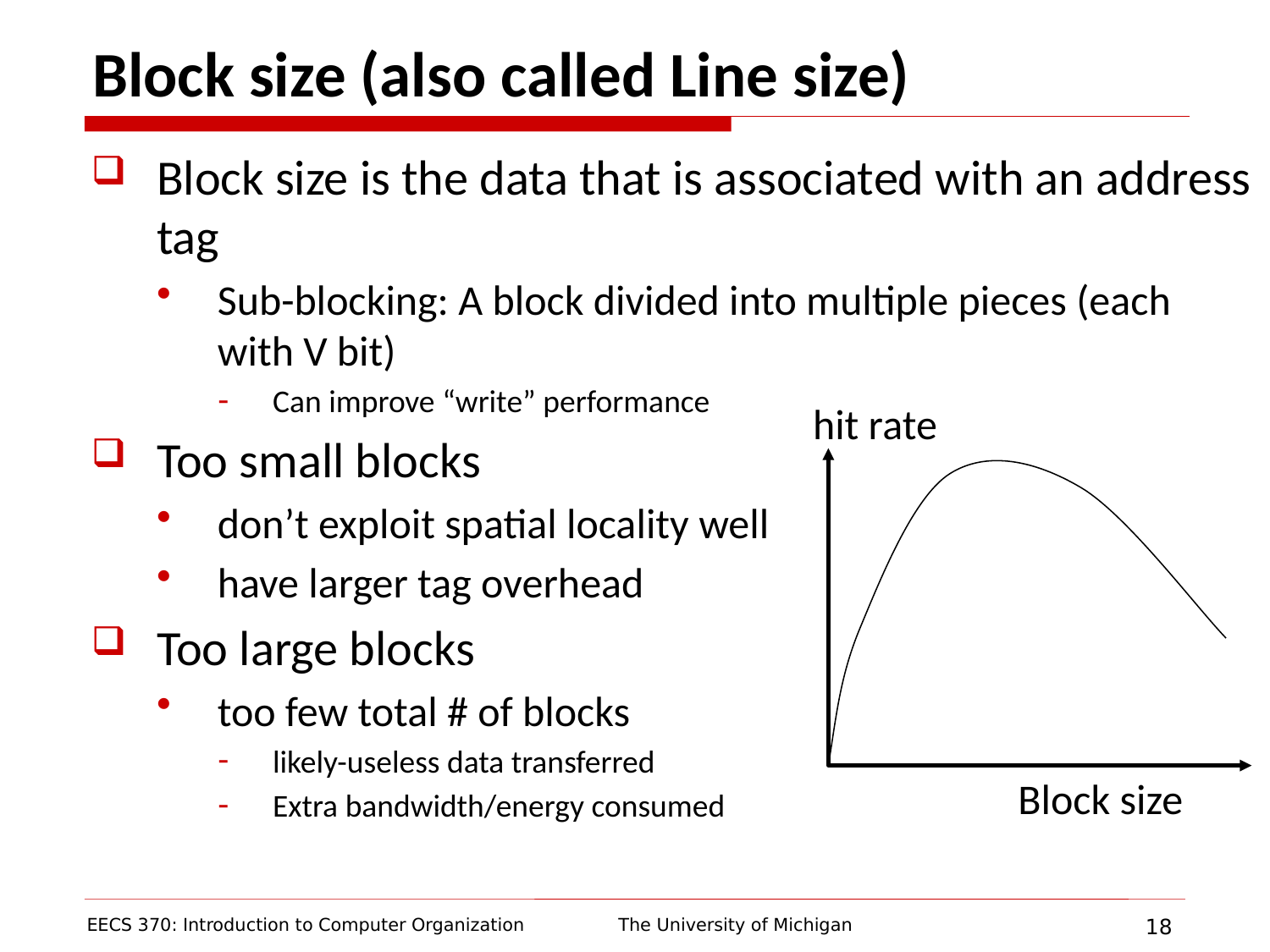

# Block size (also called Line size)
Block size is the data that is associated with an address tag
Sub-blocking: A block divided into multiple pieces (each with V bit)
Can improve “write” performance
Too small blocks
don’t exploit spatial locality well
have larger tag overhead
Too large blocks
too few total # of blocks
likely-useless data transferred
Extra bandwidth/energy consumed
hit rate

Block size
EECS 370: Introduction to Computer Organization

18